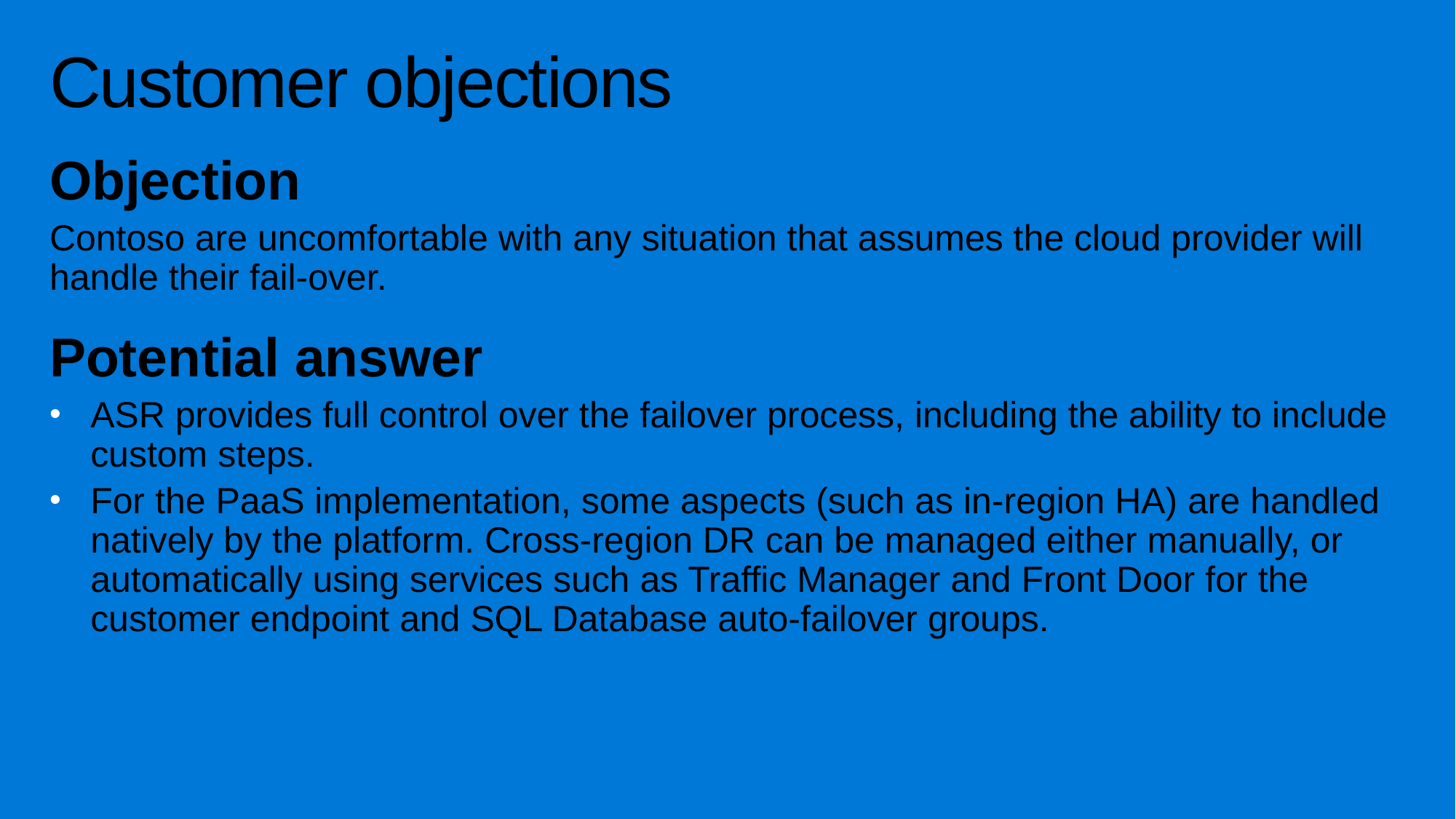

# Customer objections
Objection
Contoso are uncomfortable with any situation that assumes the cloud provider will handle their fail-over.

Potential answer
ASR provides full control over the failover process, including the ability to include custom steps.
For the PaaS implementation, some aspects (such as in-region HA) are handled natively by the platform. Cross-region DR can be managed either manually, or automatically using services such as Traffic Manager and Front Door for the customer endpoint and SQL Database auto-failover groups.